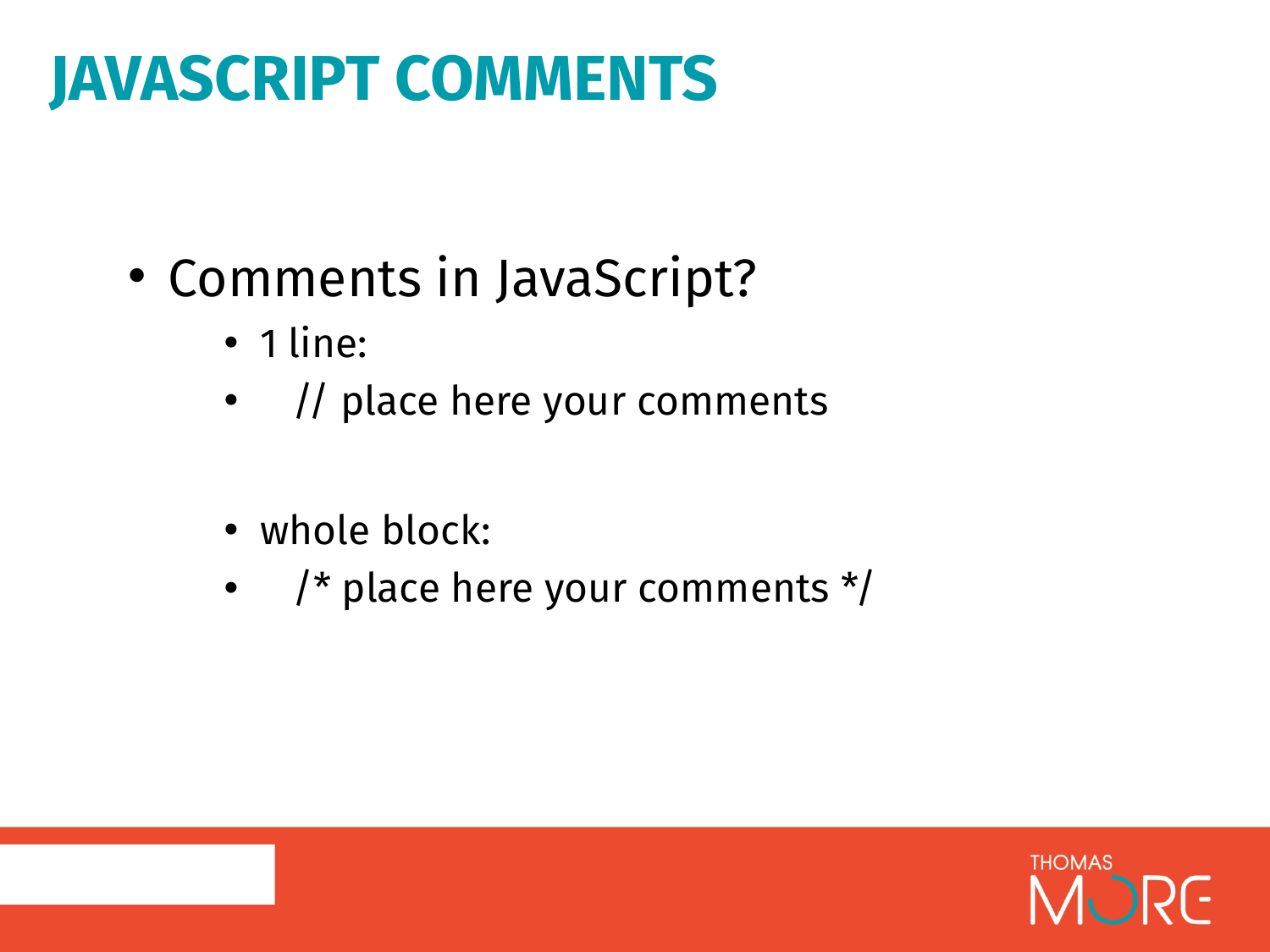

JavaScript comments
Comments in JavaScript?
1 line:
   // place here your comments

whole block:
   /* place here your comments */